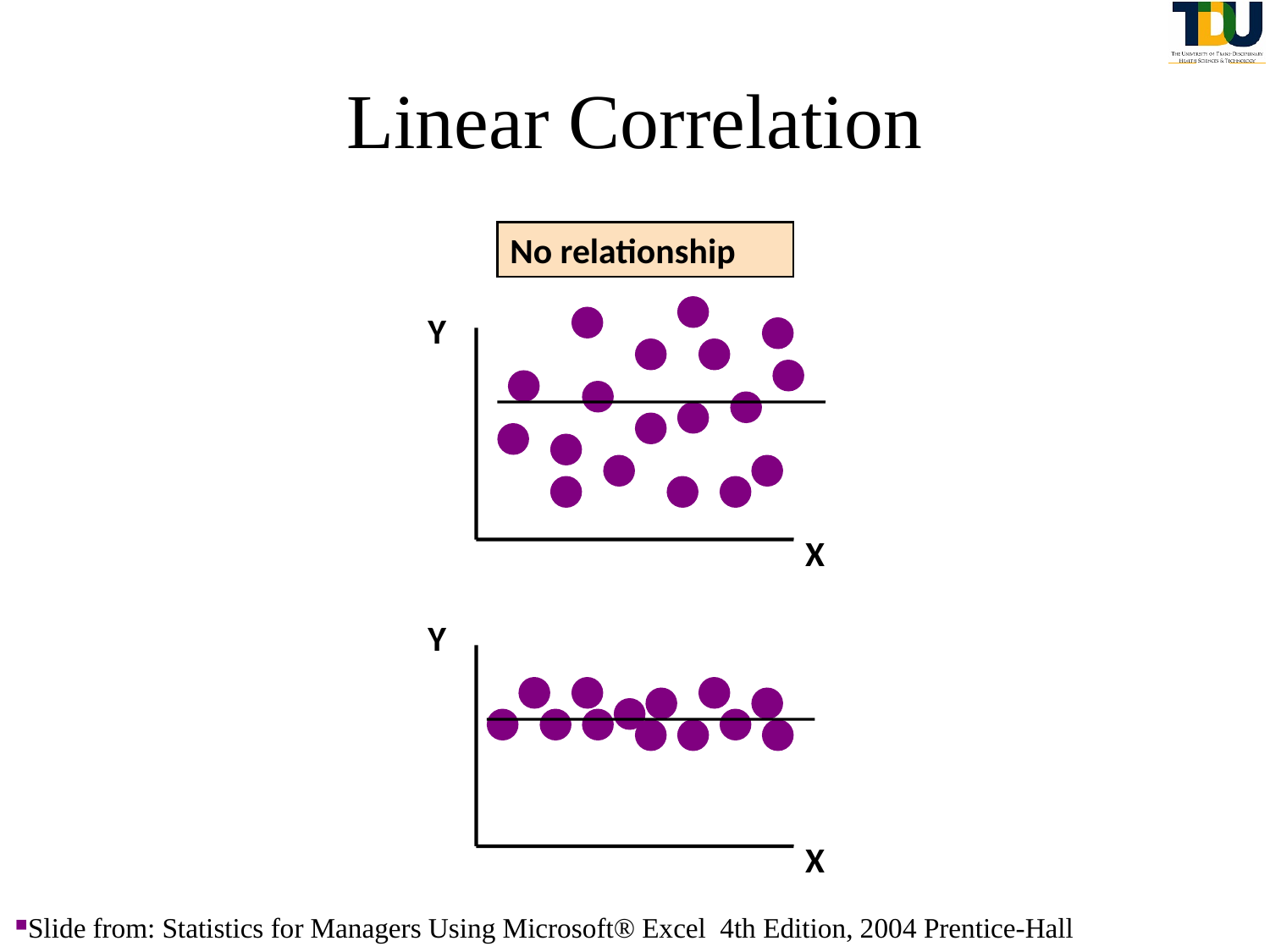

# Linear Correlation

No relationship

Y

X

Y

X

Slide from: Statistics for Managers Using Microsoft® Excel  4th Edition, 2004 Prentice-Hall